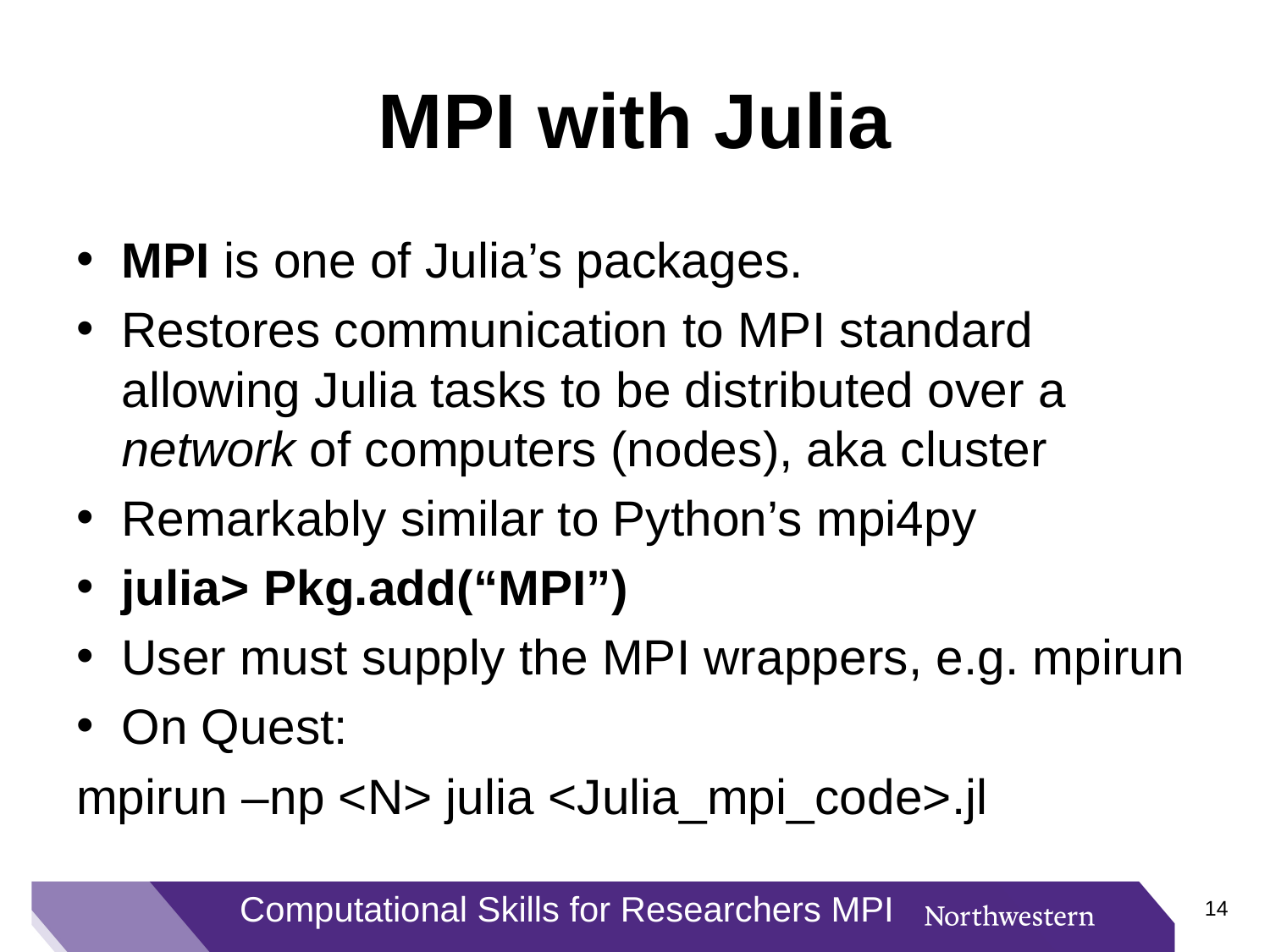

# MPI with Julia
MPI is one of Julia’s packages.
Restores communication to MPI standard allowing Julia tasks to be distributed over a network of computers (nodes), aka cluster
Remarkably similar to Python’s mpi4py
julia> Pkg.add(“MPI”)
User must supply the MPI wrappers, e.g. mpirun
On Quest:
mpirun –np <N> julia <Julia_mpi_code>.jl

Computational Skills for Researchers MPI
14